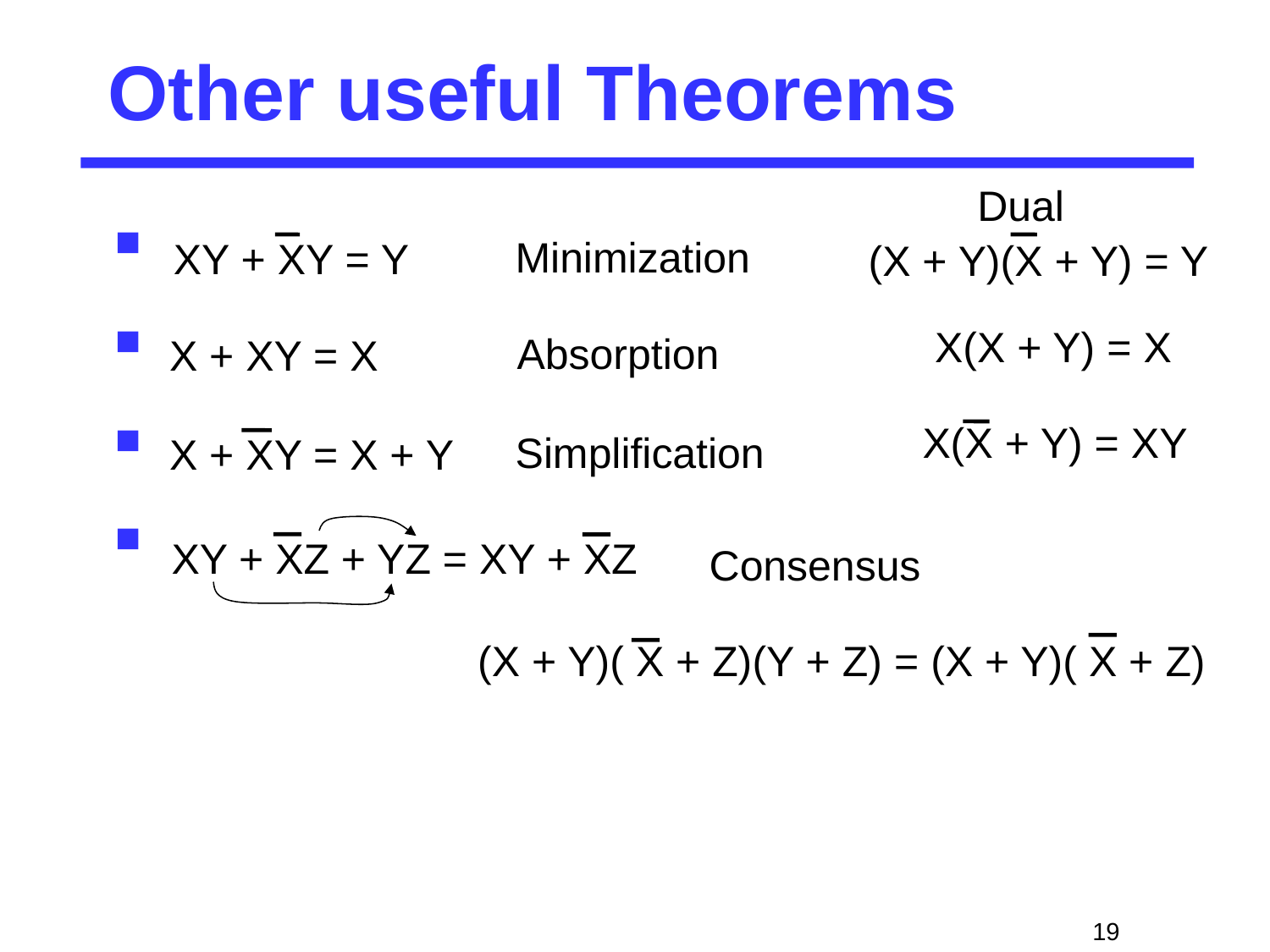

# Other useful Theorems
Dual

Minimization
XY + XY = Y

(X + Y)(X + Y) = Y

X(X + Y) = X
Absorption

X + XY = X
X(X + Y) = XY

Simplification
X + XY = X + Y

XY + XZ + YZ = XY + XZ

Consensus
(X + Y)( X + Z)(Y + Z) = (X + Y)( X + Z)